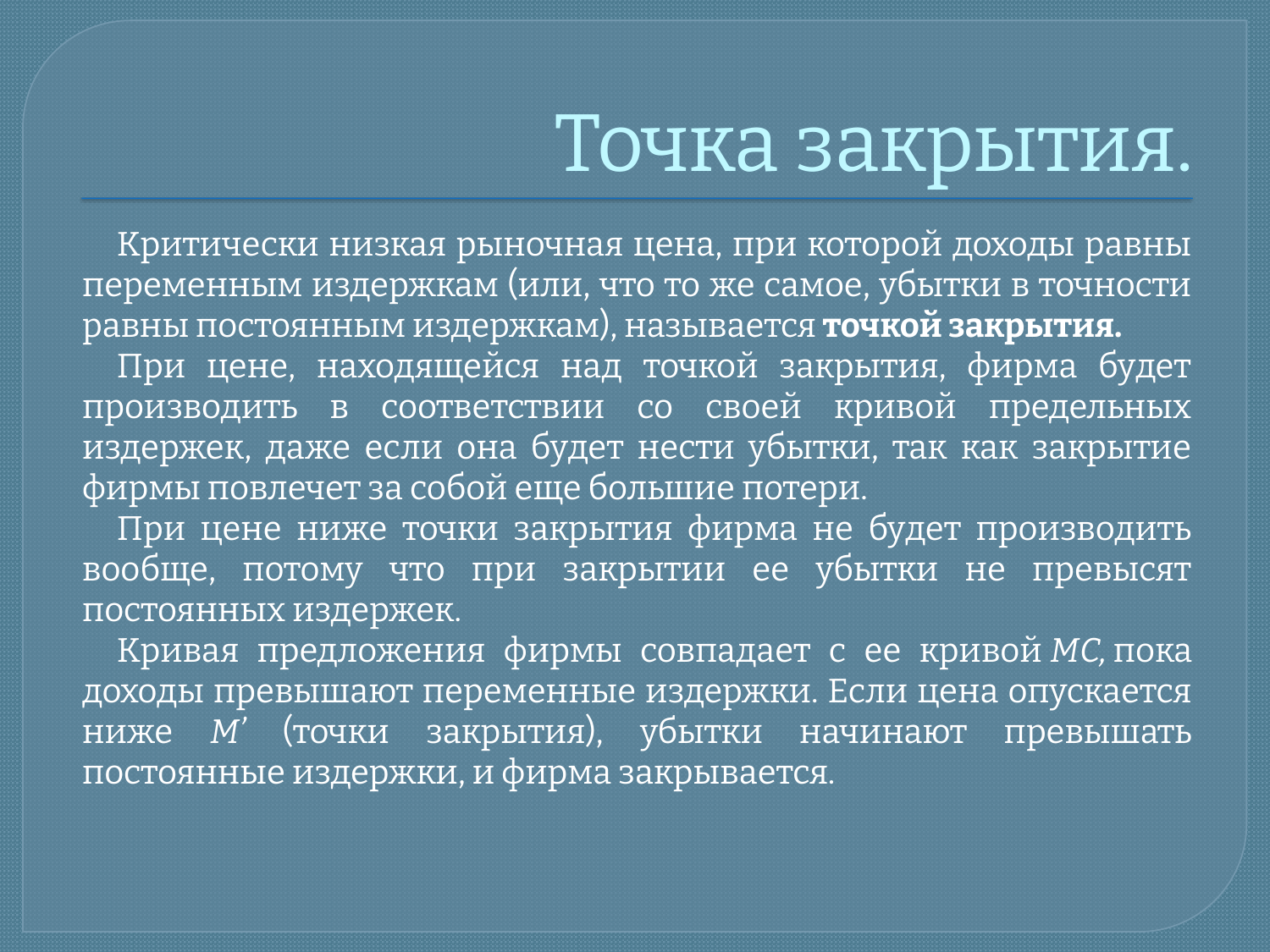

# Точка закрытия.
Критически низкая рыночная цена, при которой доходы равны переменным издержкам (или, что то же самое, убытки в точности равны постоянным издержкам), называется точкой закрытия.
При цене, находящейся над точкой закрытия, фирма будет производить в соответствии со своей кривой предельных издержек, даже если она будет нести убытки, так как закрытие фирмы повлечет за собой еще большие потери.
При цене ниже точки закрытия фирма не будет производить вообще, потому что при закрытии ее убытки не превысят постоянных издержек.
Кривая предложения фирмы совпадает с ее кривой МС, пока доходы превышают переменные издержки. Если цена опускается ниже M’ (точки закрытия), убытки начинают превышать постоянные издержки, и фирма закрывается.